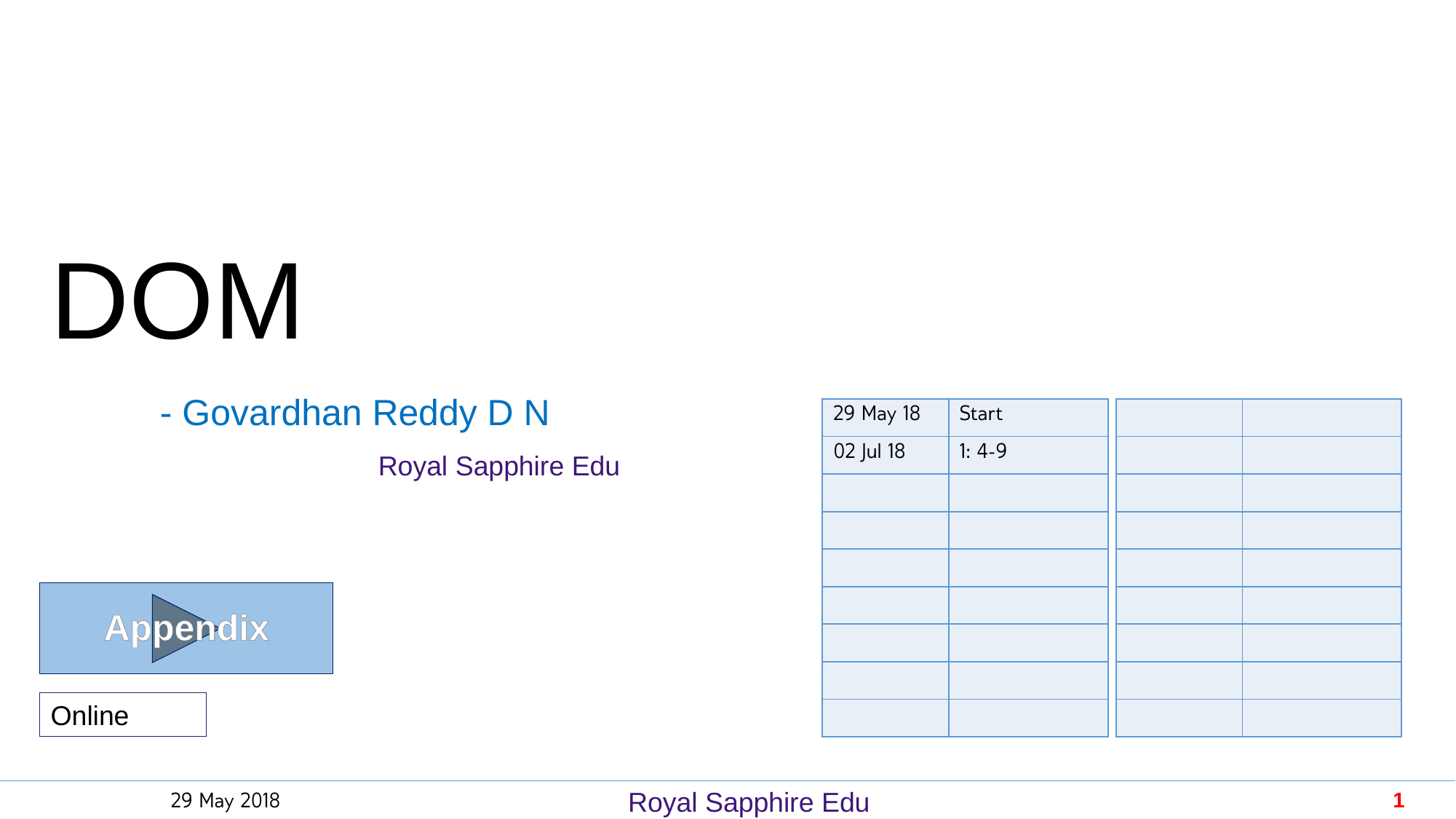

DOM
|  |  |
| --- | --- |
|  |  |
|  |  |
|  |  |
|  |  |
|  |  |
|  |  |
|  |  |
|  |  |
| 29 May 18 | Start |
| --- | --- |
| 02 Jul 18 | 1: 4-9 |
|  |  |
|  |  |
|  |  |
|  |  |
|  |  |
|  |  |
|  |  |
Appendix
Online
29 May 2018
1